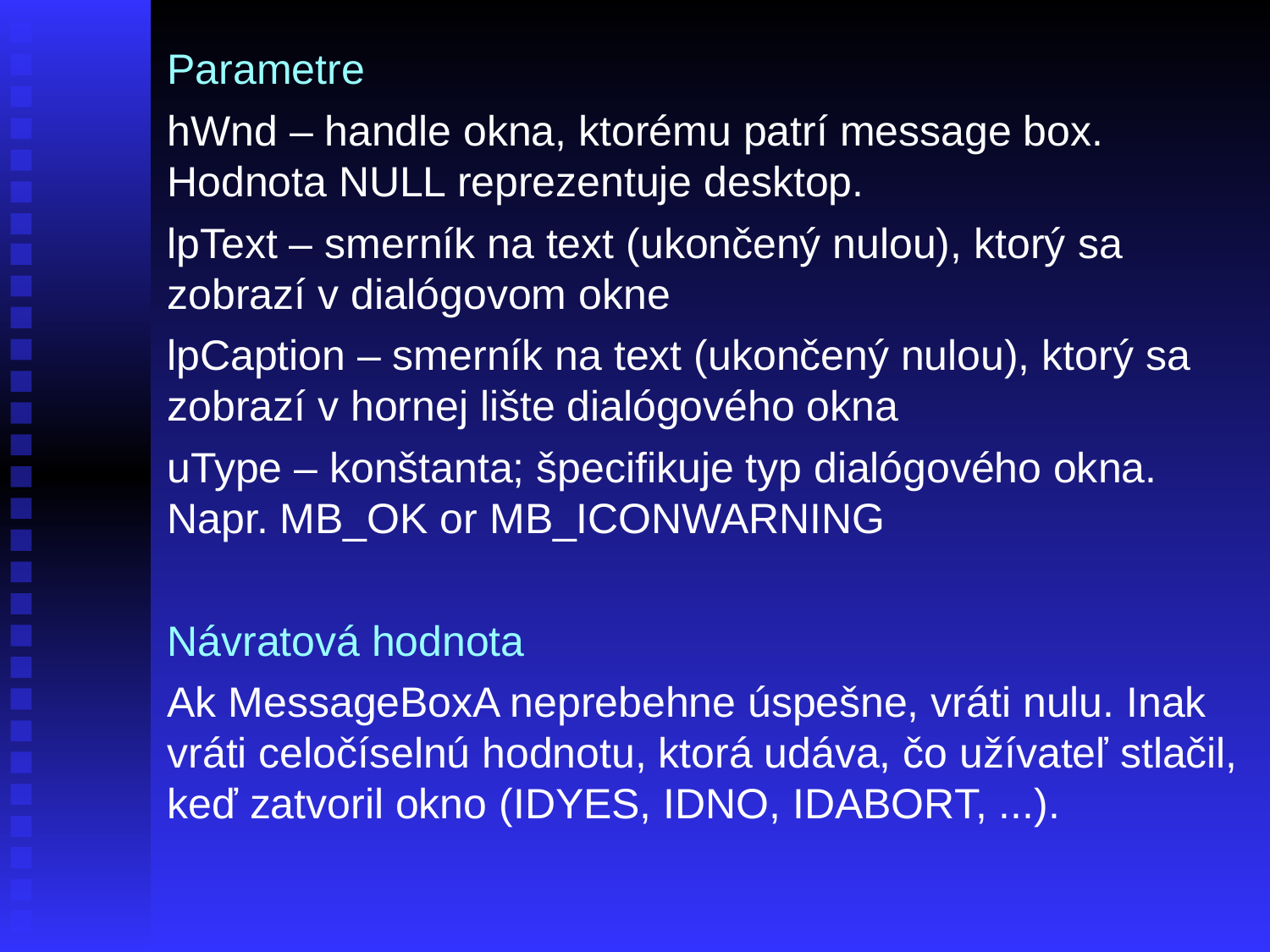

Parametre
hWnd – handle okna, ktorému patrí message box. Hodnota NULL reprezentuje desktop.
lpText – smerník na text (ukončený nulou), ktorý sa zobrazí v dialógovom okne
lpCaption – smerník na text (ukončený nulou), ktorý sa zobrazí v hornej lište dialógového okna
uType – konštanta; špecifikuje typ dialógového okna. Napr. MB_OK or MB_ICONWARNING

Návratová hodnota
Ak MessageBoxA neprebehne úspešne, vráti nulu. Inak vráti celočíselnú hodnotu, ktorá udáva, čo užívateľ stlačil, keď zatvoril okno (IDYES, IDNO, IDABORT, ...).